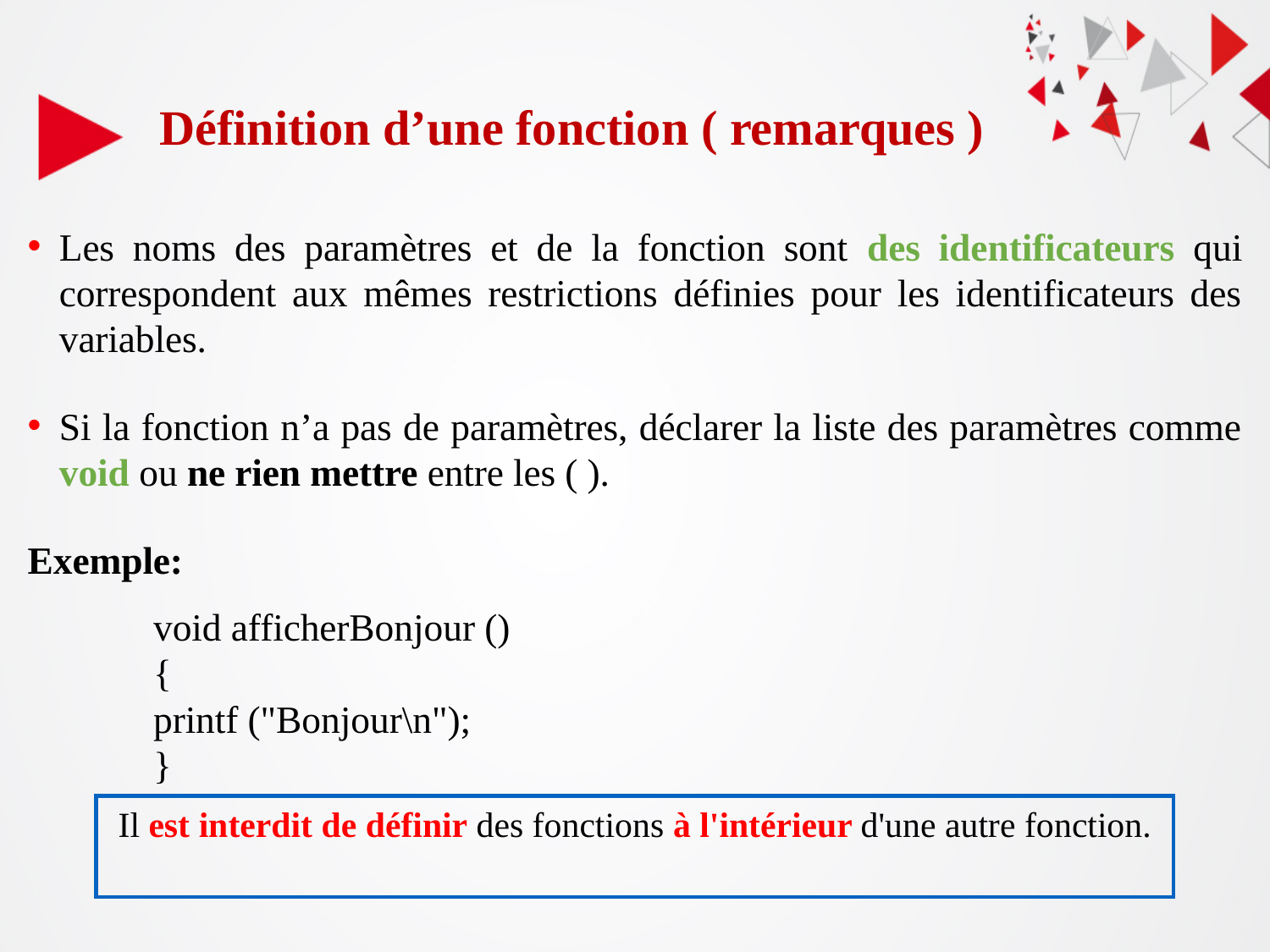

Définition d’une fonction ( remarques )

Les noms des paramètres et de la fonction sont des identificateurs qui correspondent aux mêmes restrictions définies pour les identificateurs des variables.
Si la fonction n’a pas de paramètres, déclarer la liste des paramètres comme void ou ne rien mettre entre les ( ).
Exemple:
	void afficherBonjour ()
	{
		printf ("Bonjour\n");
	}
Il est interdit de définir des fonctions à l'intérieur d'une autre fonction.

19